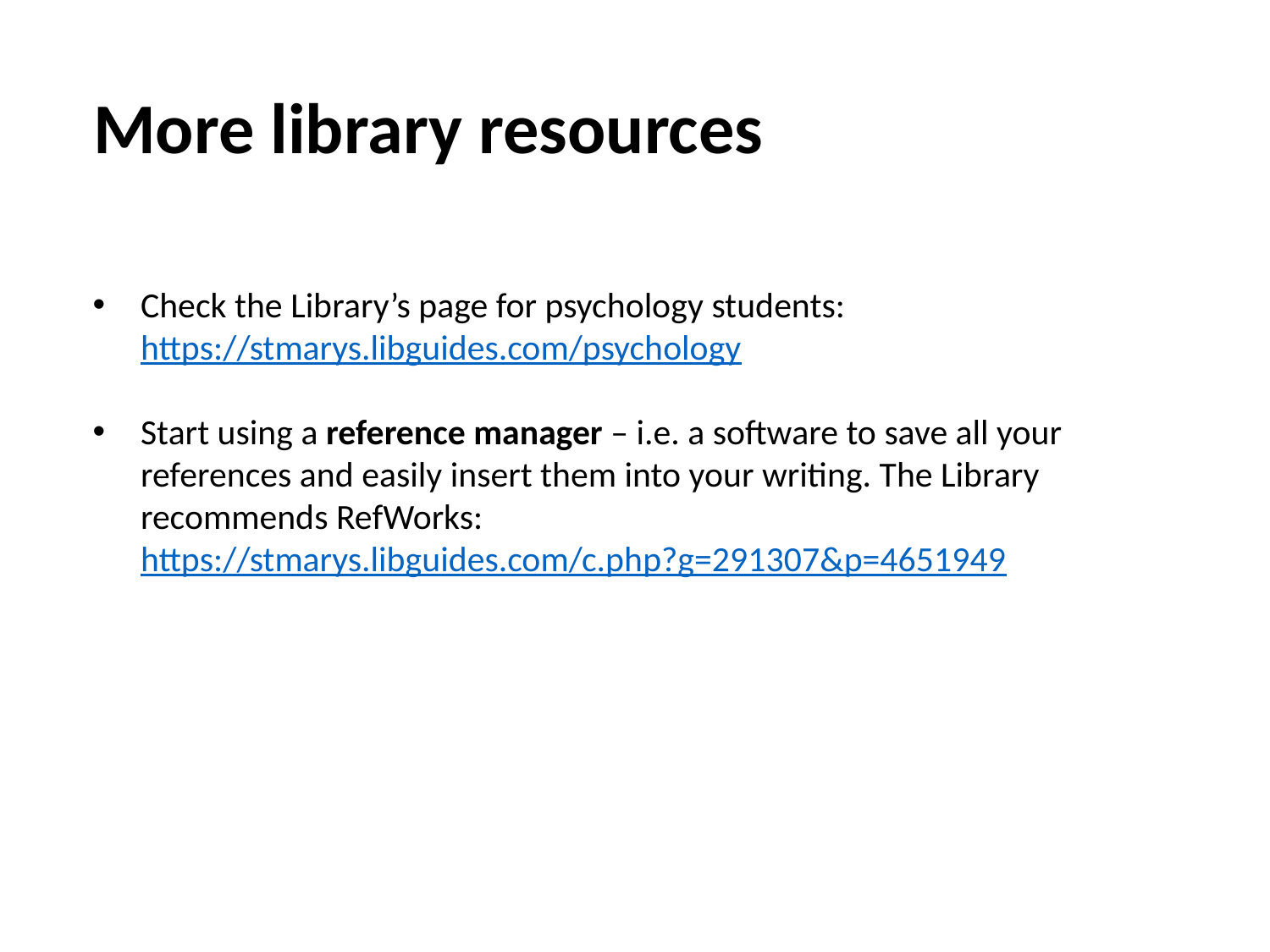

# More library resources
Check the Library’s page for psychology students: https://stmarys.libguides.com/psychology

Start using a reference manager – i.e. a software to save all your references and easily insert them into your writing. The Library recommends RefWorks: https://stmarys.libguides.com/c.php?g=291307&p=4651949